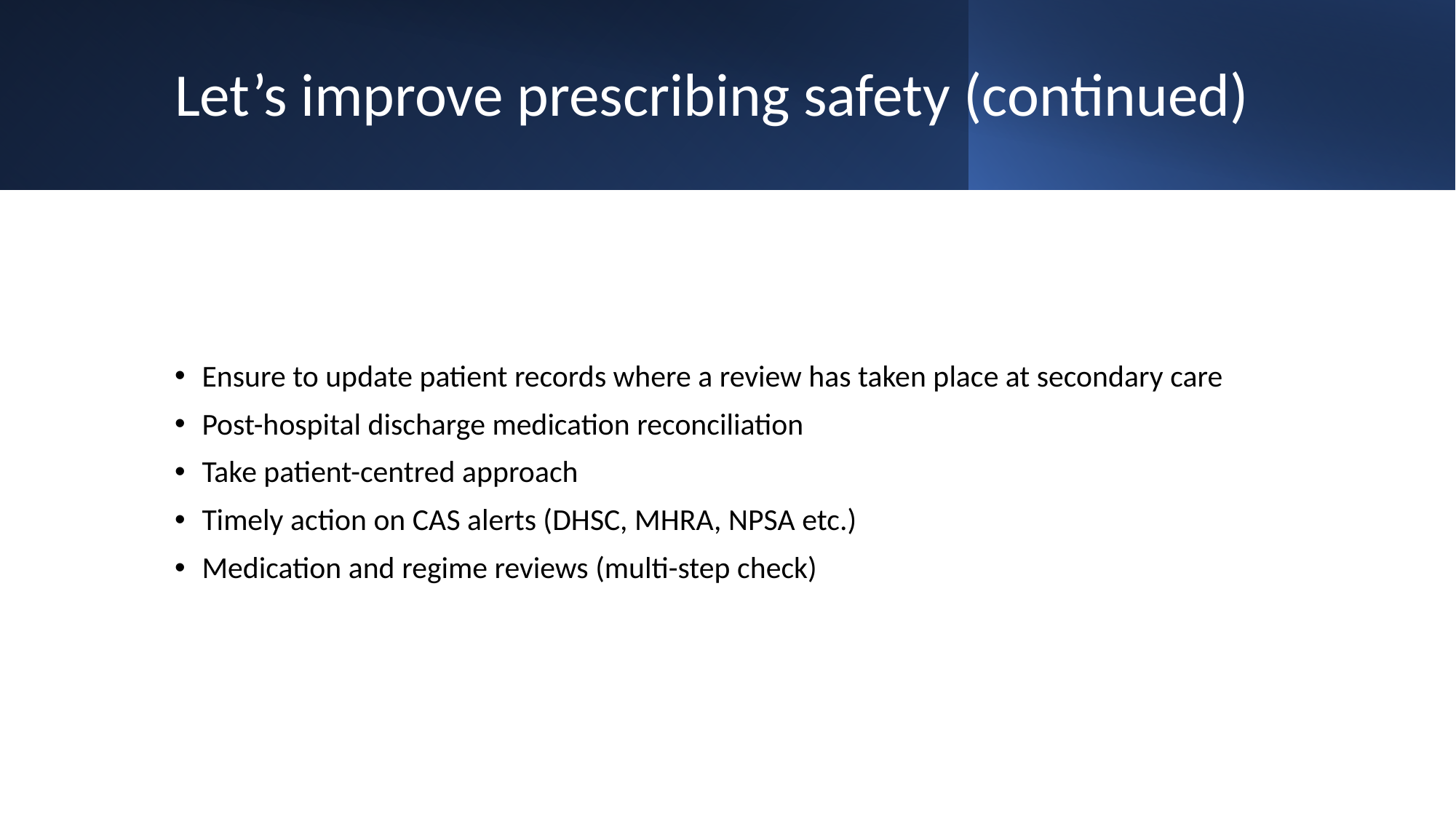

# Let’s improve prescribing safety (continued)
Ensure to update patient records where a review has taken place at secondary care
Post-hospital discharge medication reconciliation
Take patient-centred approach
Timely action on CAS alerts (DHSC, MHRA, NPSA etc.)
Medication and regime reviews (multi-step check)